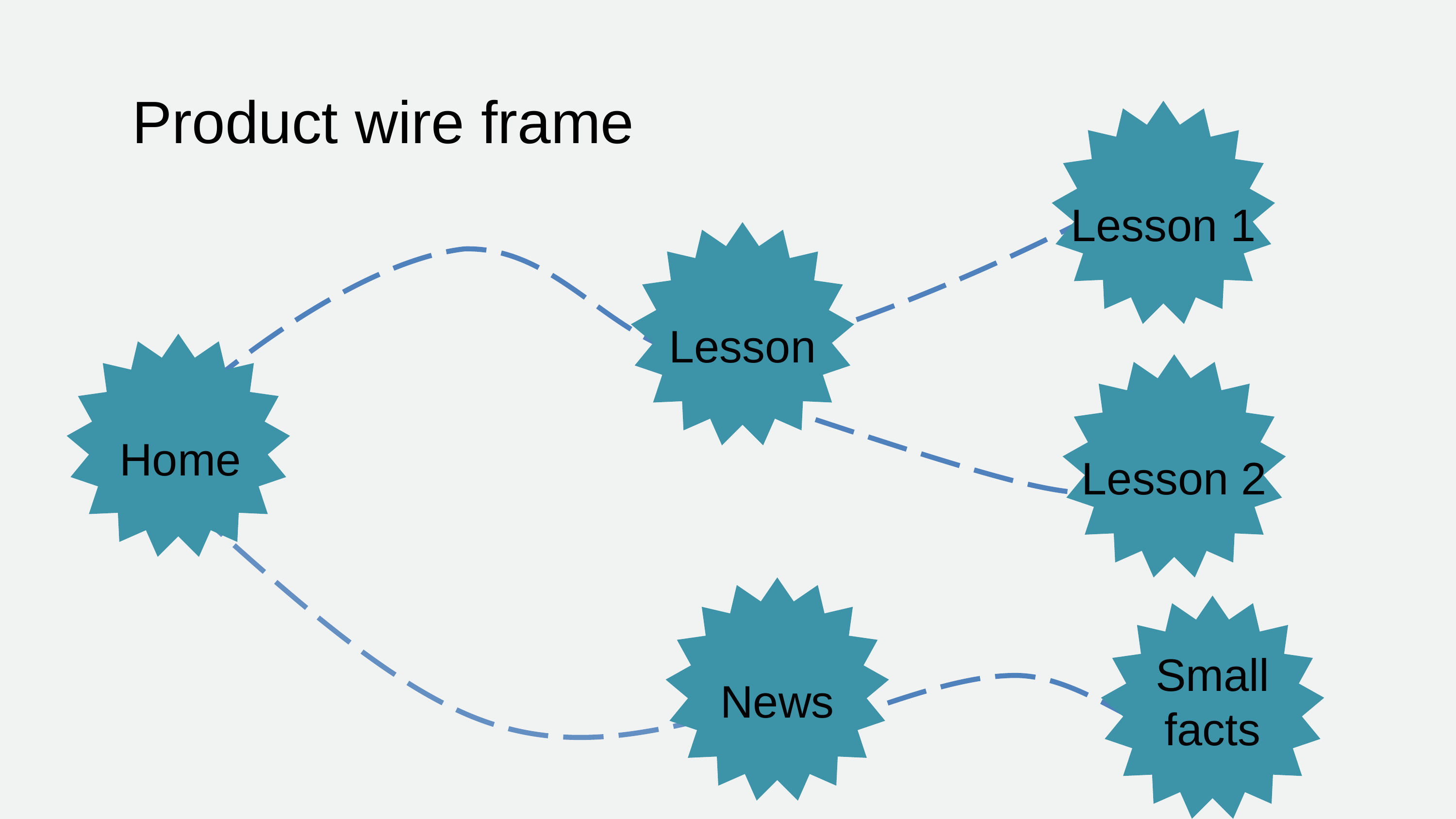

Product wire frame

Lesson 1

Lesson

Home

Lesson 2

News
Small facts